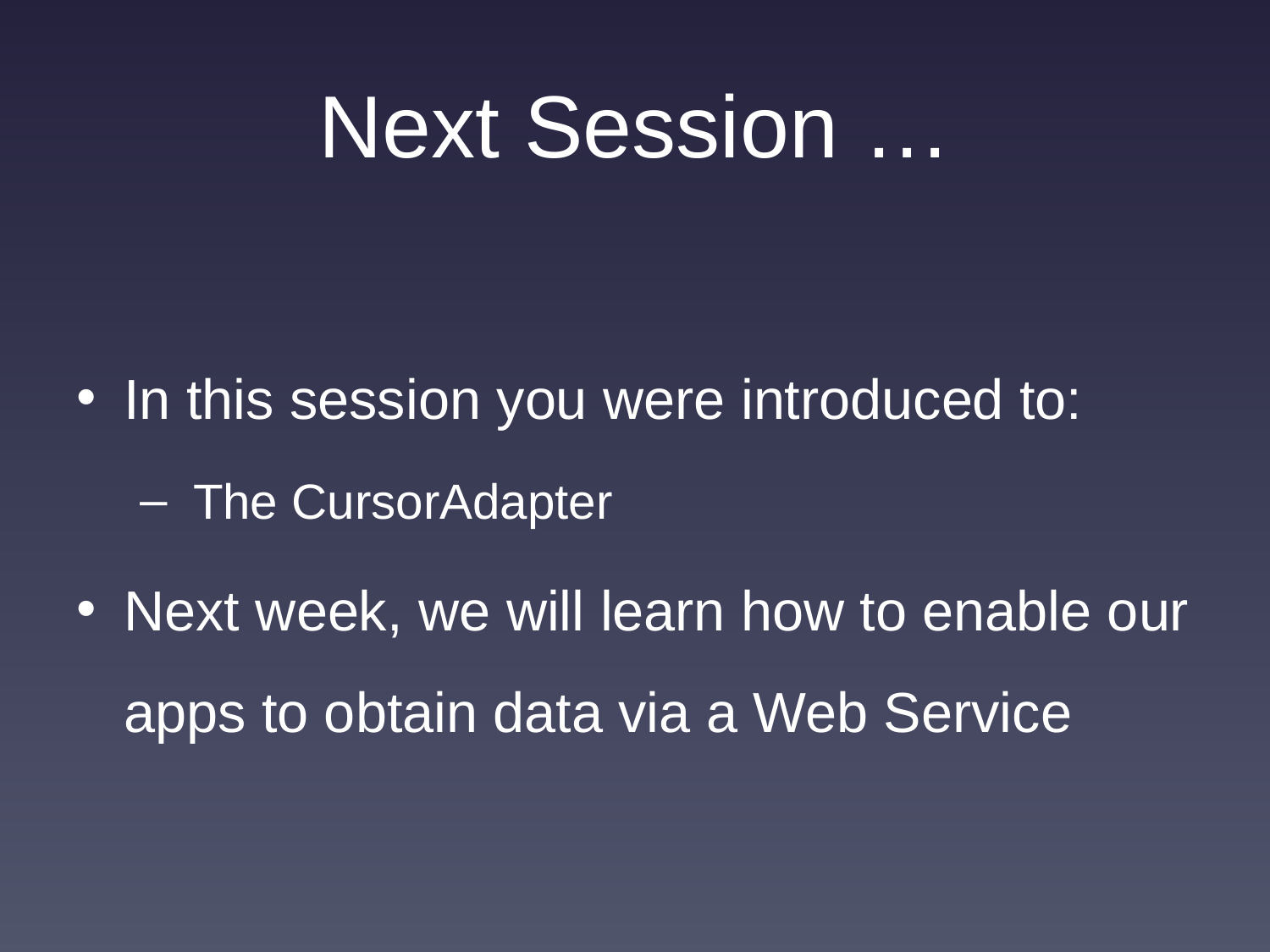

# Next Session …
In this session you were introduced to:
 The CursorAdapter
Next week, we will learn how to enable our apps to obtain data via a Web Service